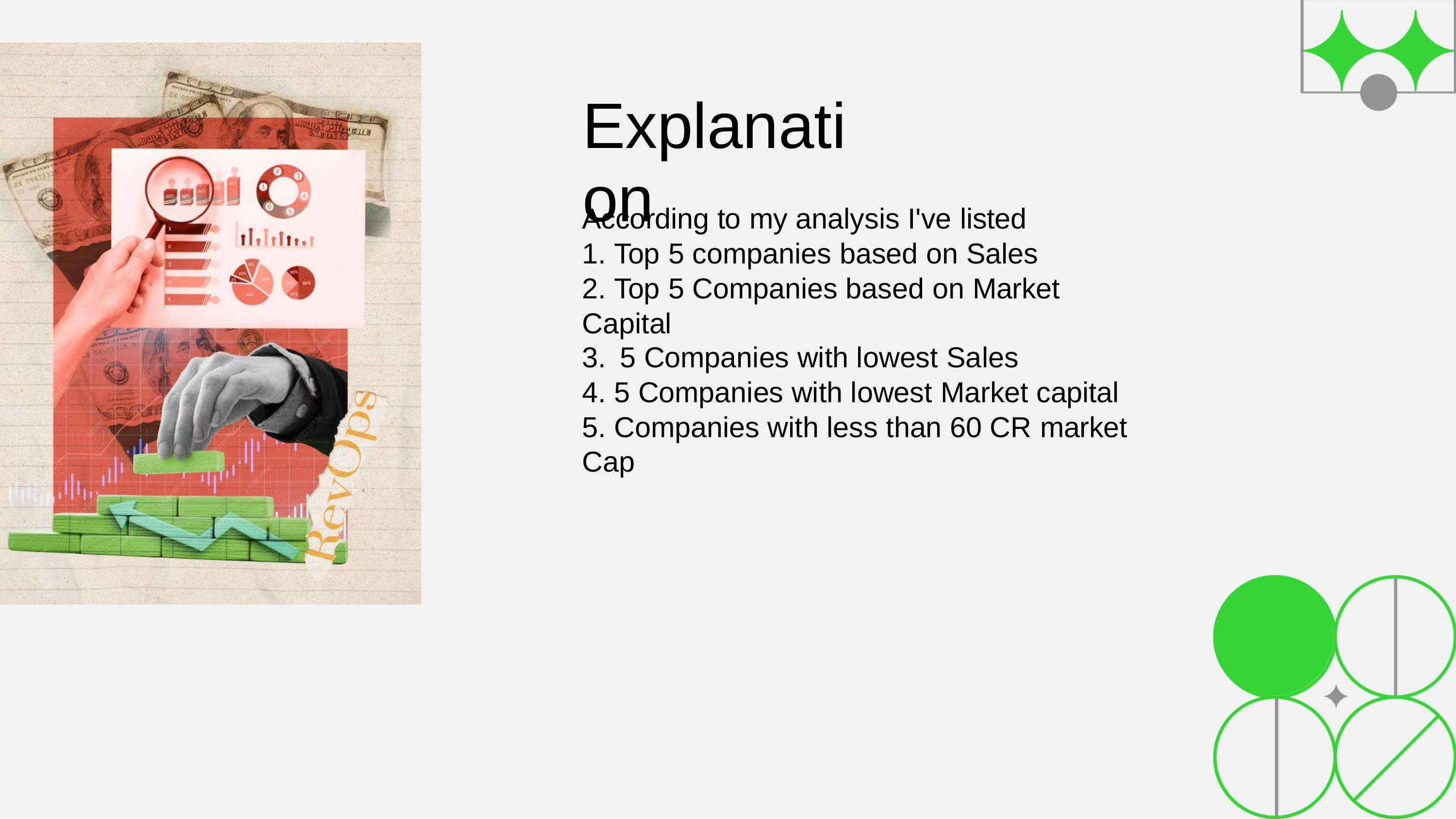

Explanation
According to my analysis I've listed
1. Top 5 companies based on Sales
2. Top 5 Companies based on Market Capital
3. 5 Companies with lowest Sales
4. 5 Companies with lowest Market capital
5. Companies with less than 60 CR market Cap